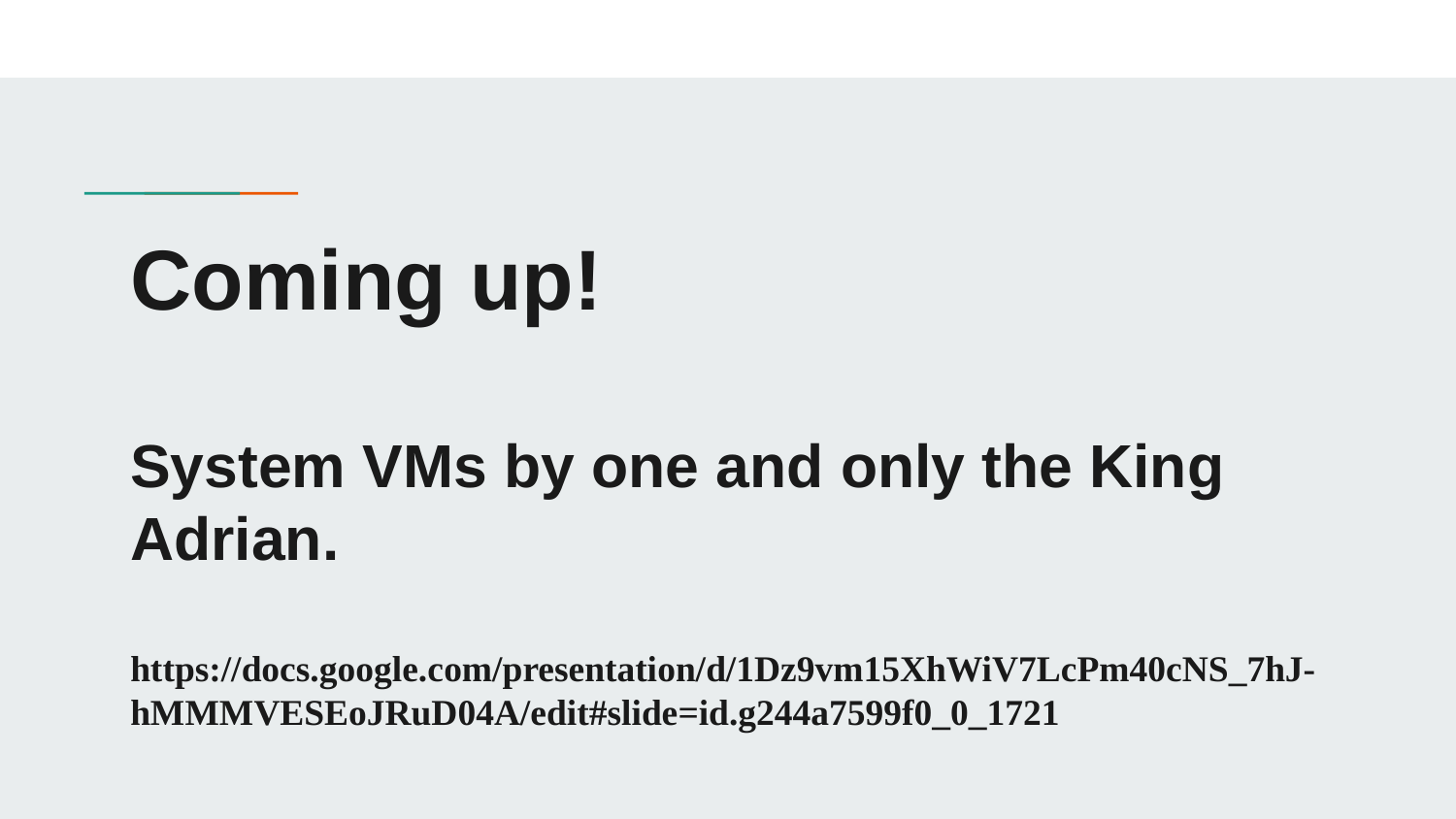

# Coming up!

System VMs by one and only the King   Adrian.

https://docs.google.com/presentation/d/1Dz9vm15XhWiV7LcPm40cNS_7hJ-hMMMVESEoJRuD04A/edit#slide=id.g244a7599f0_0_1721